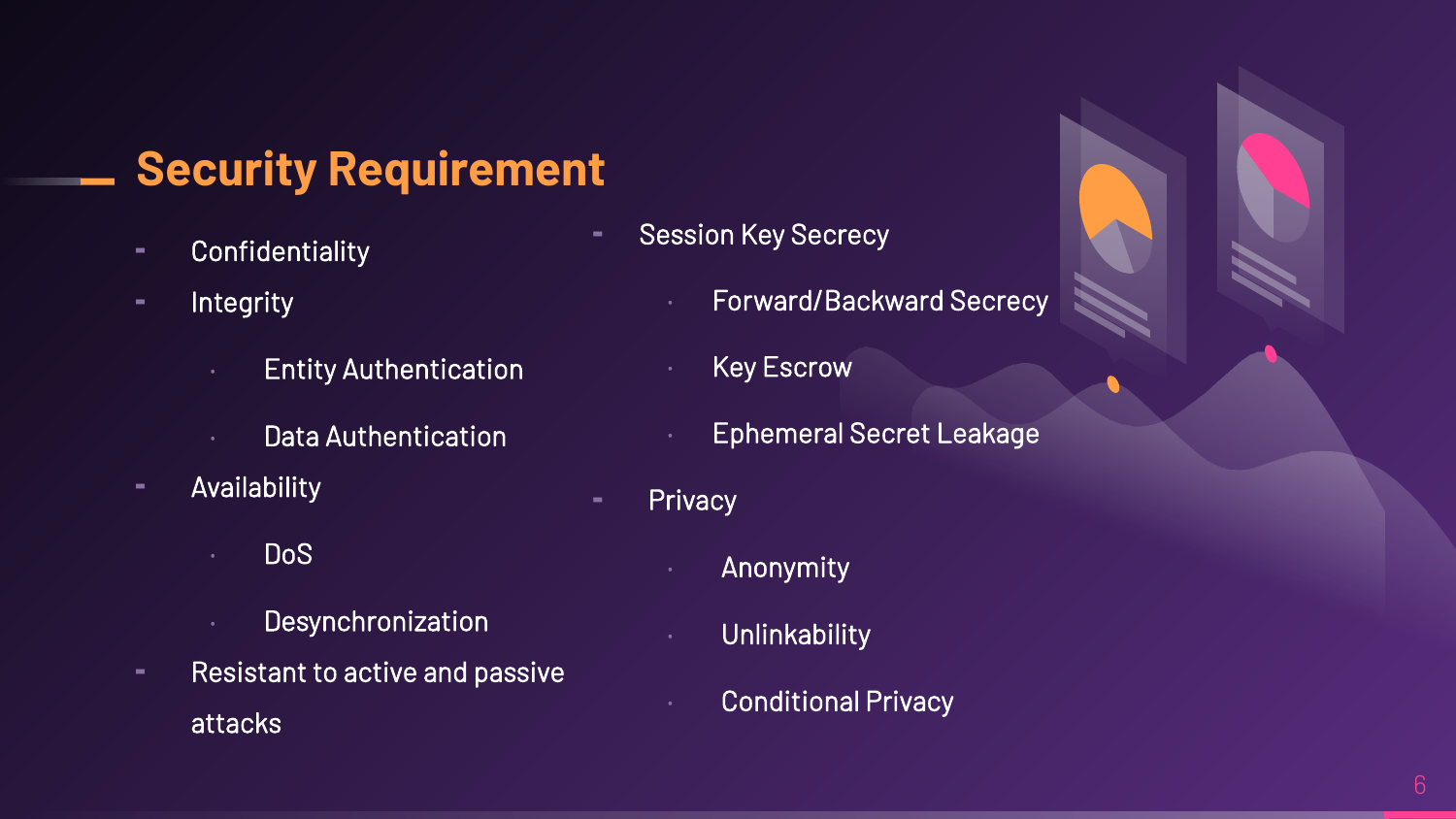

# Security Requirement
Confidentiality
Integrity
Entity Authentication
Data Authentication
Availability
DoS
Desynchronization
Resistant to active and passive attacks

Session Key Secrecy
Forward/Backward Secrecy
Key Escrow
Ephemeral Secret Leakage
Privacy
Anonymity
Unlinkability
Conditional Privacy

6